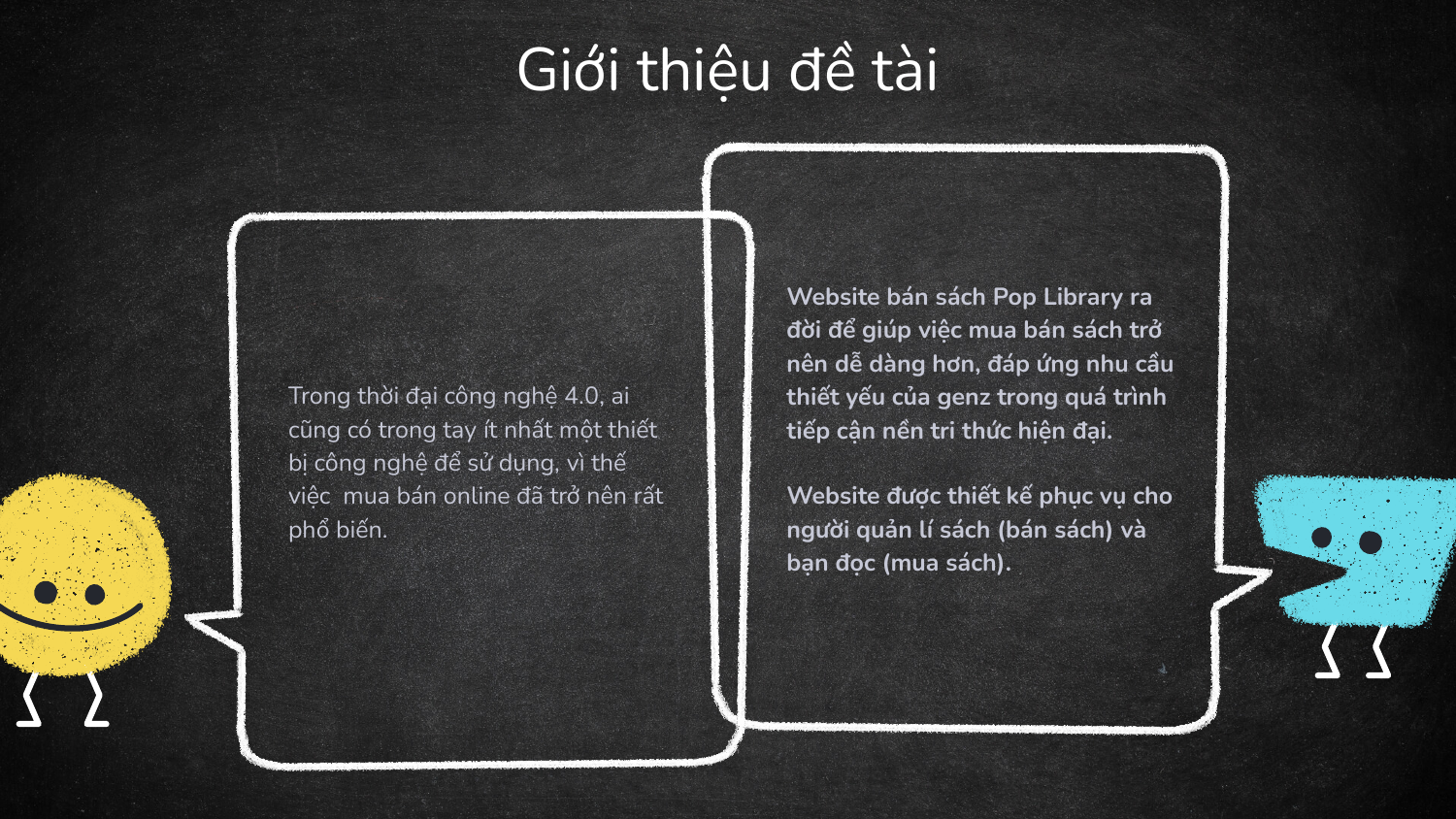

# Giới thiệu đề tài
Website bán sách Pop Library ra đời để giúp việc mua bán sách trở nên dễ dàng hơn, đáp ứng nhu cầu thiết yếu của genz trong quá trình tiếp cận nền tri thức hiện đại.
Website được thiết kế phục vụ cho người quản lí sách (bán sách) và bạn đọc (mua sách).
Trong thời đại công nghệ 4.0, ai cũng có trong tay ít nhất một thiết bị công nghệ để sử dụng, vì thế việc  mua bán online đã trở nên rất phổ biến.